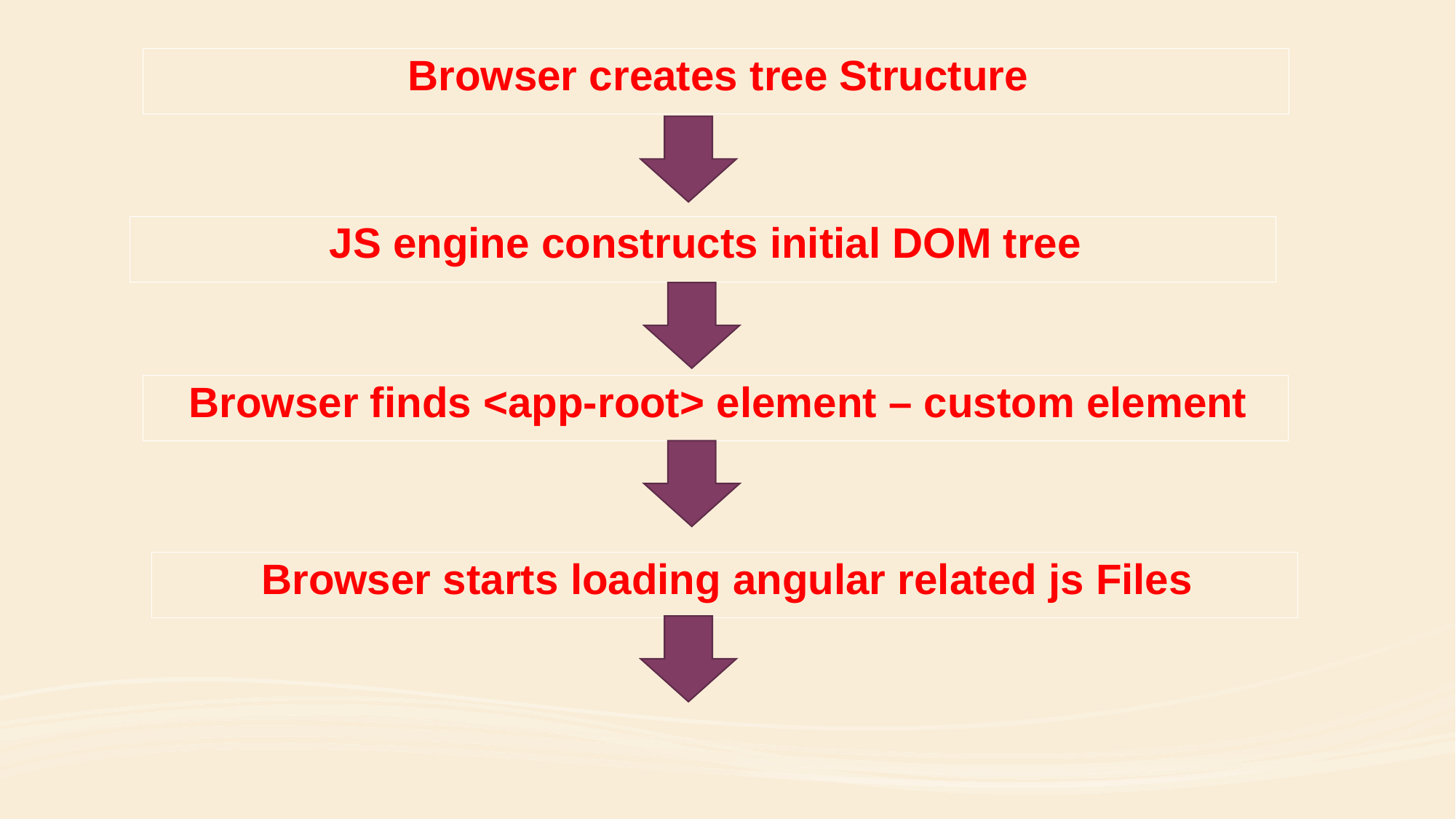

Browser creates tree Structure

JS engine constructs initial DOM tree

Browser finds <app-root> element – custom element

Browser starts loading angular related js Files